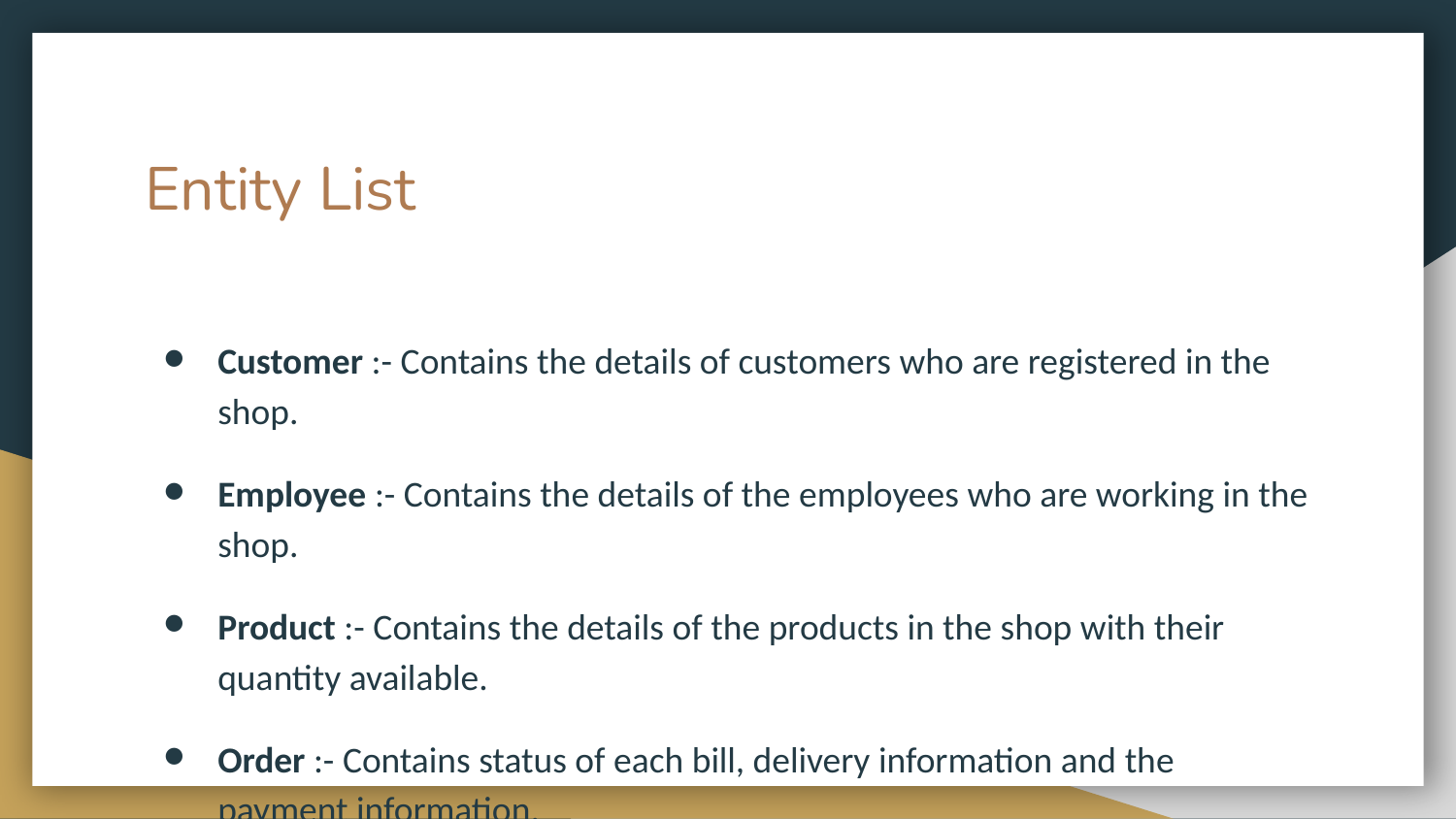

# Entity List
Customer :- Contains the details of customers who are registered in the shop.
Employee :- Contains the details of the employees who are working in the shop.
Product :- Contains the details of the products in the shop with their quantity available.
Order :- Contains status of each bill, delivery information and the payment information.